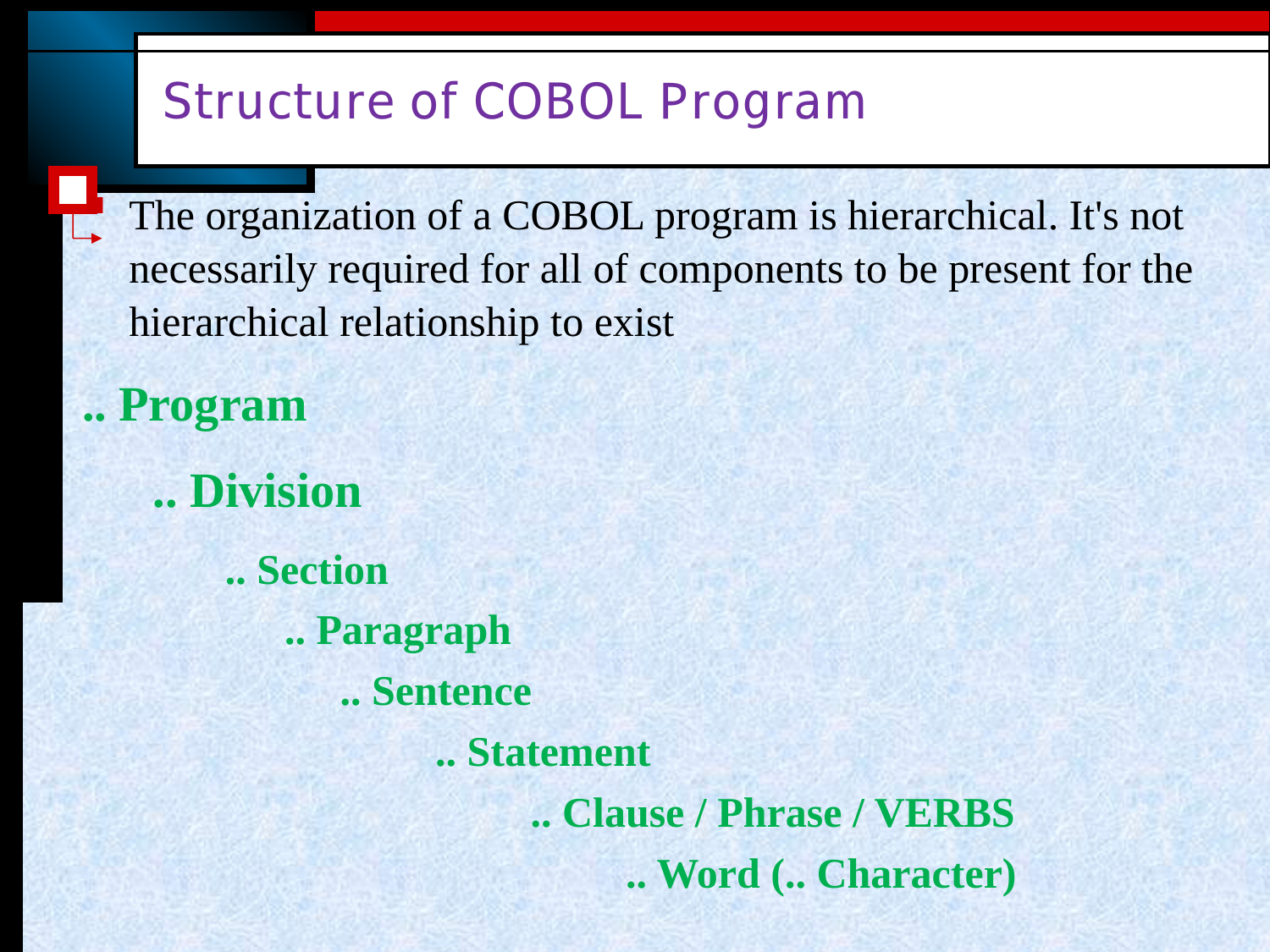

# Structure of COBOL Program
The organization of a COBOL program is hierarchical. It's not necessarily required for all of components to be present for the hierarchical relationship to exist
.. Program
.. Division
.. Section
.. Paragraph
.. Sentence
.. Statement
.. Clause / Phrase / VERBS
.. Word (.. Character)